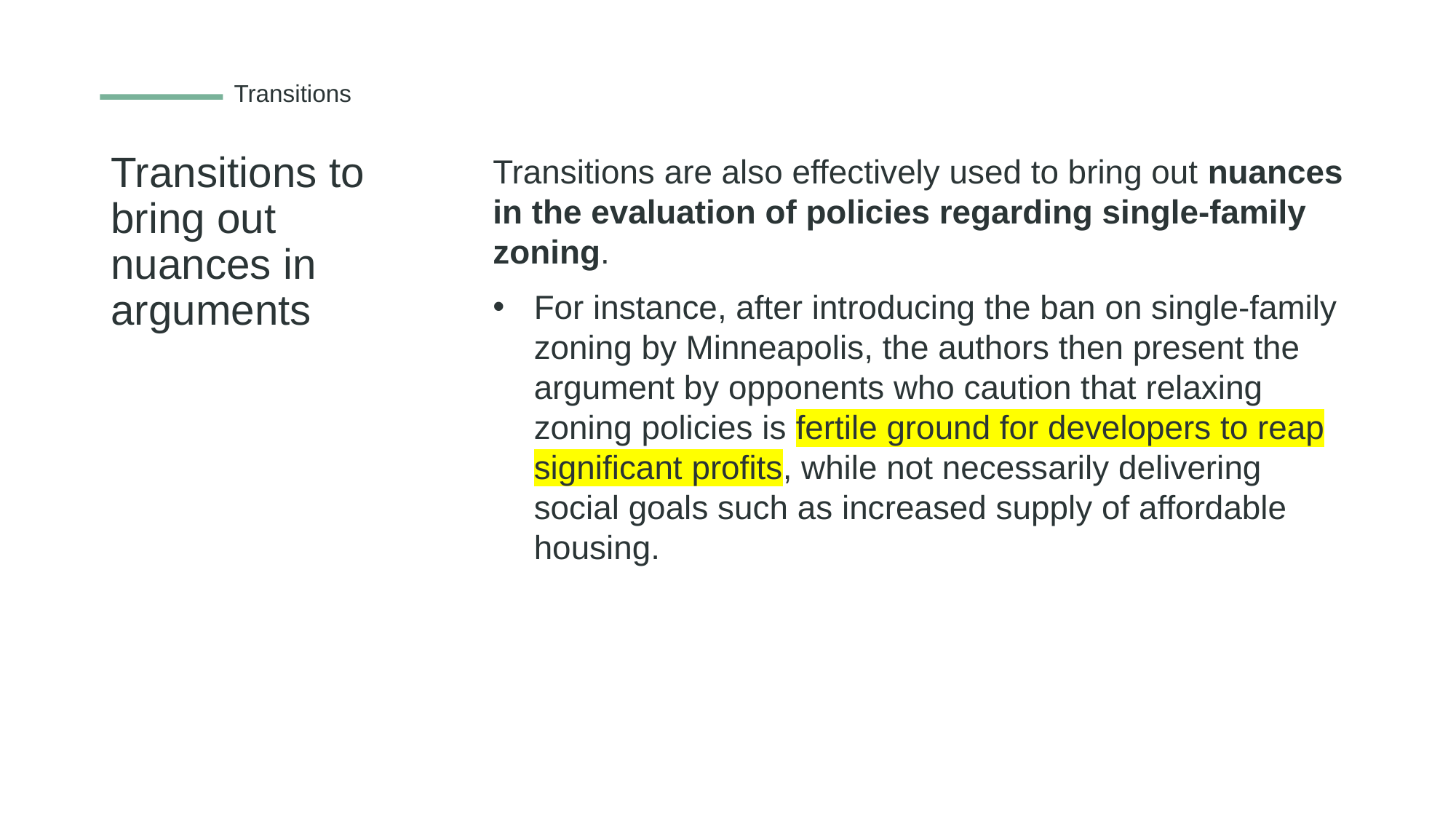

Transitions
# Transitions to bring out nuances in arguments
Transitions are also effectively used to bring out nuances in the evaluation of policies regarding single-family zoning.
For instance, after introducing the ban on single-family zoning by Minneapolis, the authors then present the argument by opponents who caution that relaxing zoning policies is fertile ground for developers to reap significant profits, while not necessarily delivering social goals such as increased supply of affordable housing.